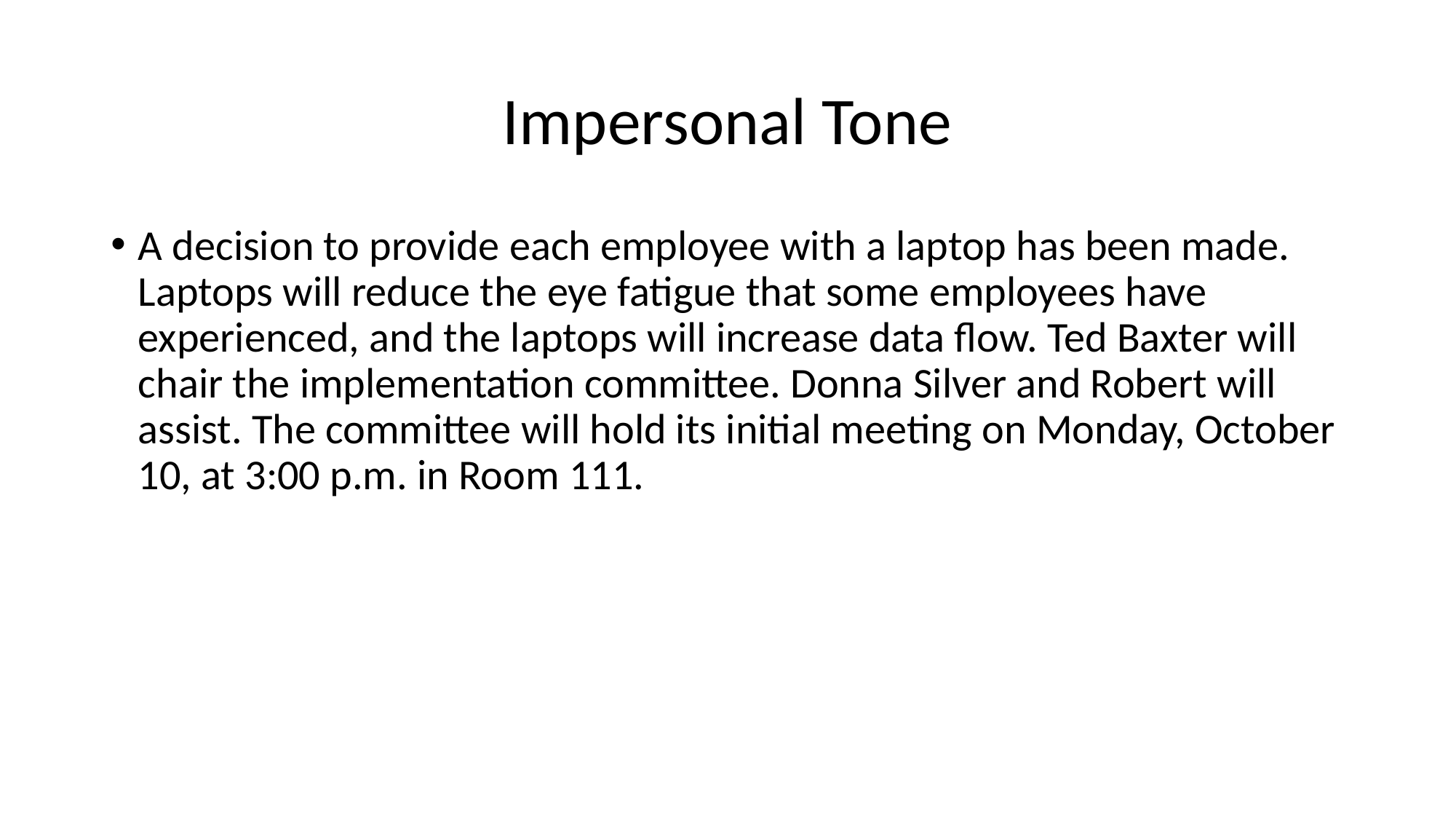

# Impersonal Tone
A decision to provide each employee with a laptop has been made. Laptops will reduce the eye fatigue that some employees have experienced, and the laptops will increase data flow. Ted Baxter will chair the implementation committee. Donna Silver and Robert will assist. The committee will hold its initial meeting on Monday, October 10, at 3:00 p.m. in Room 111.